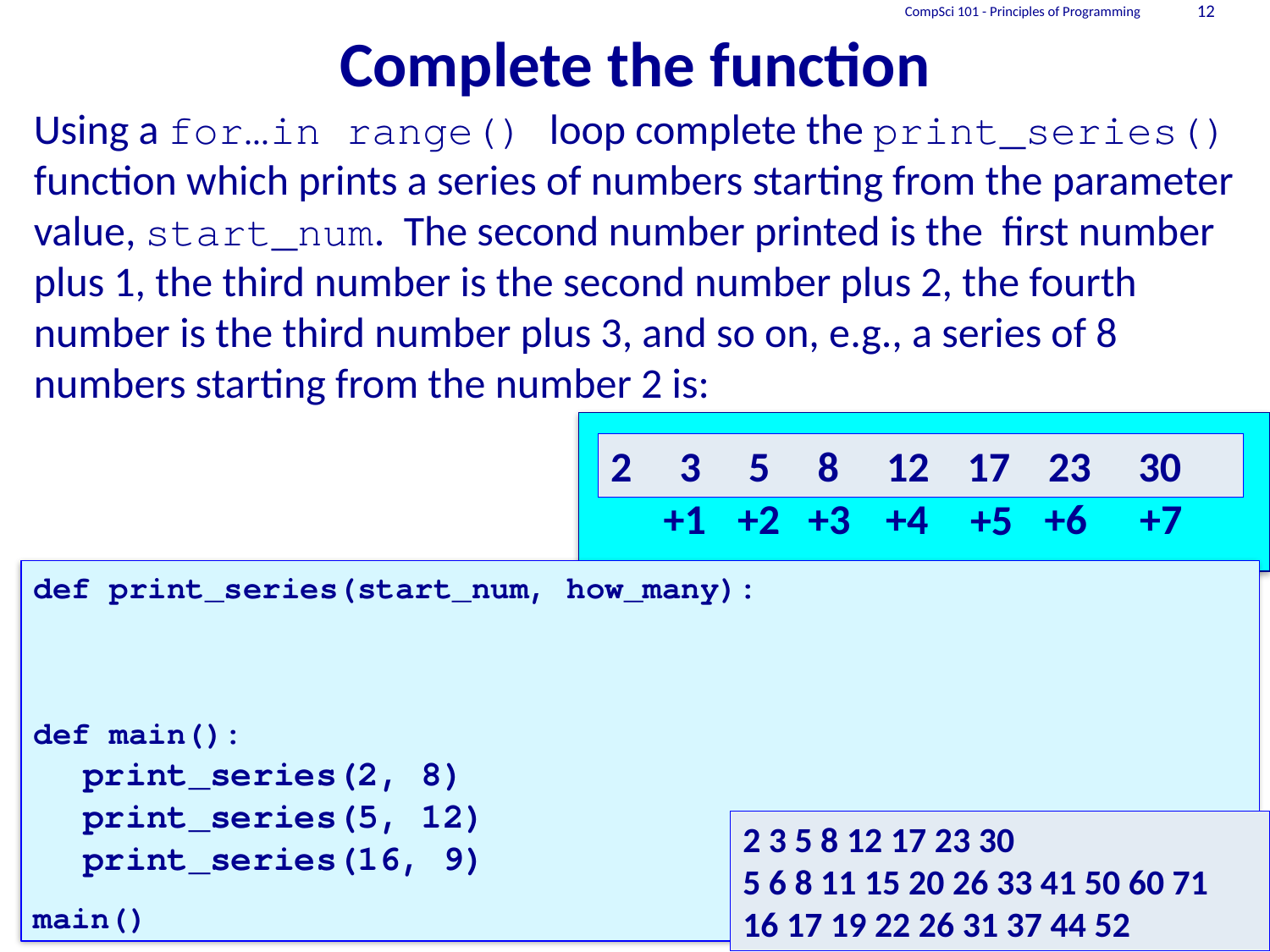

# Complete the function
CompSci 101 - Principles of Programming
12
Using a for…in range() loop complete the print_series() function which prints a series of numbers starting from the parameter value, start_num.  The second number printed is the  first number plus 1, the third number is the second number plus 2, the fourth number is the third number plus 3, and so on, e.g., a series of 8 numbers starting from the number 2 is:

2     3     5     8     12    17    23     30
+1
+2
+3
+4
+6
+7
+5
def print_series(start_num, how_many):

def main():
	print_series(2, 8)
	print_series(5, 12)
	print_series(16, 9)

main()
2 3 5 8 12 17 23 30
5 6 8 11 15 20 26 33 41 50 60 71
16 17 19 22 26 31 37 44 52